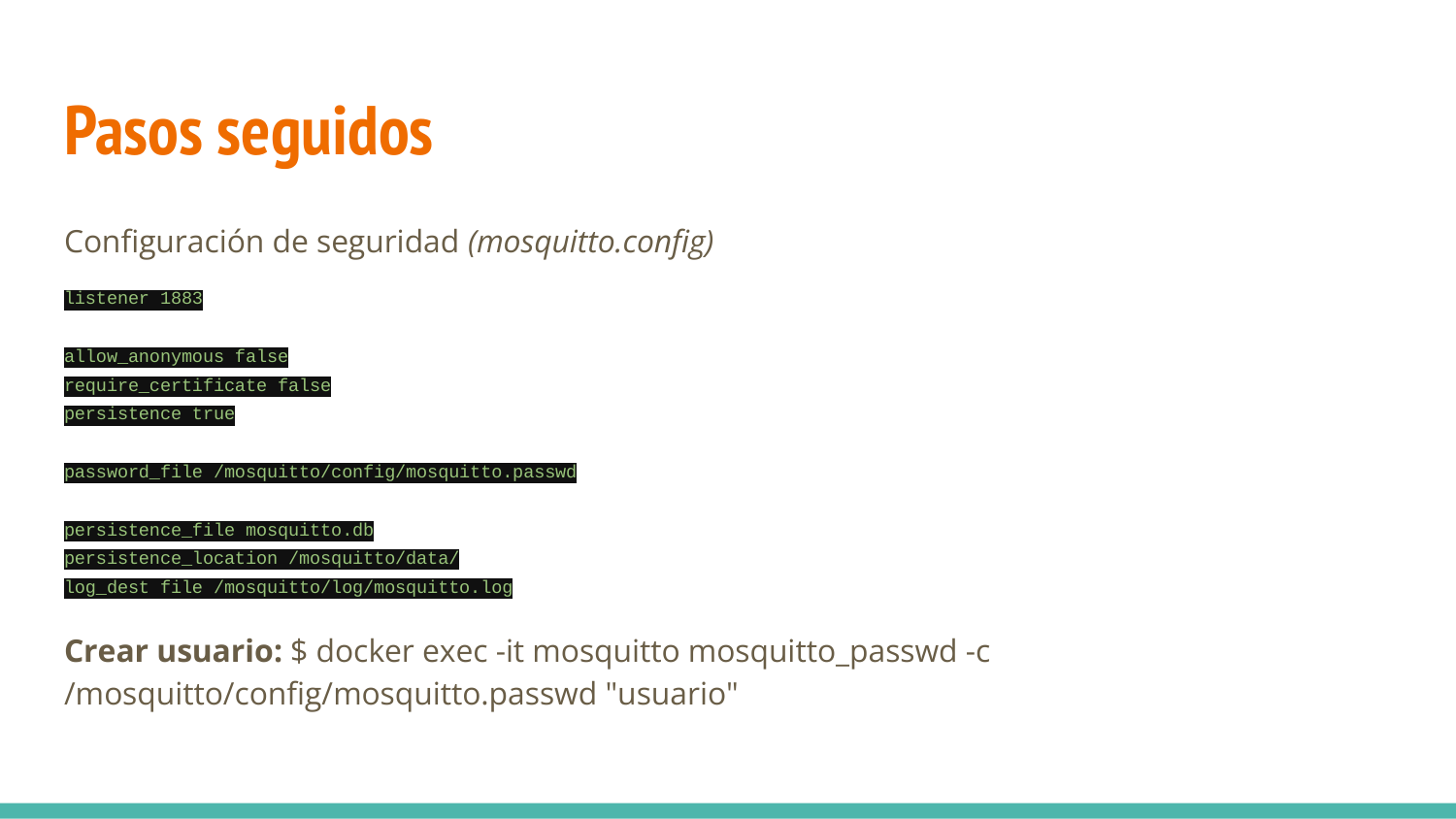

# Pasos seguidos
Configuración de seguridad (mosquitto.config)
listener 1883

allow_anonymous false
require_certificate false
persistence true

password_file /mosquitto/config/mosquitto.passwd

persistence_file mosquitto.db
persistence_location /mosquitto/data/
log_dest file /mosquitto/log/mosquitto.log

Crear usuario: $ docker exec -it mosquitto mosquitto_passwd -c /mosquitto/config/mosquitto.passwd "usuario"